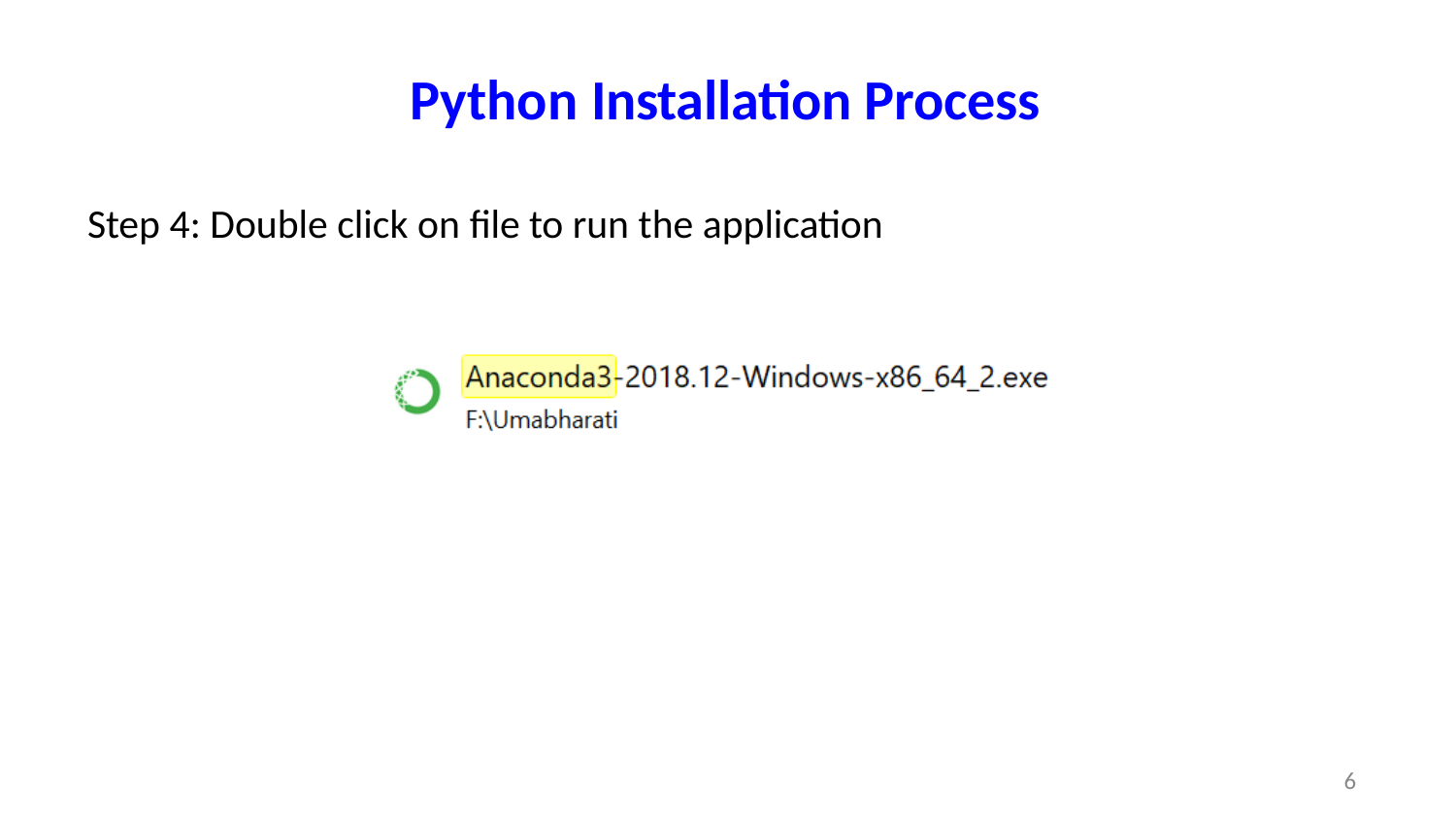

# Python Installation Process
Step 4: Double click on file to run the application

6